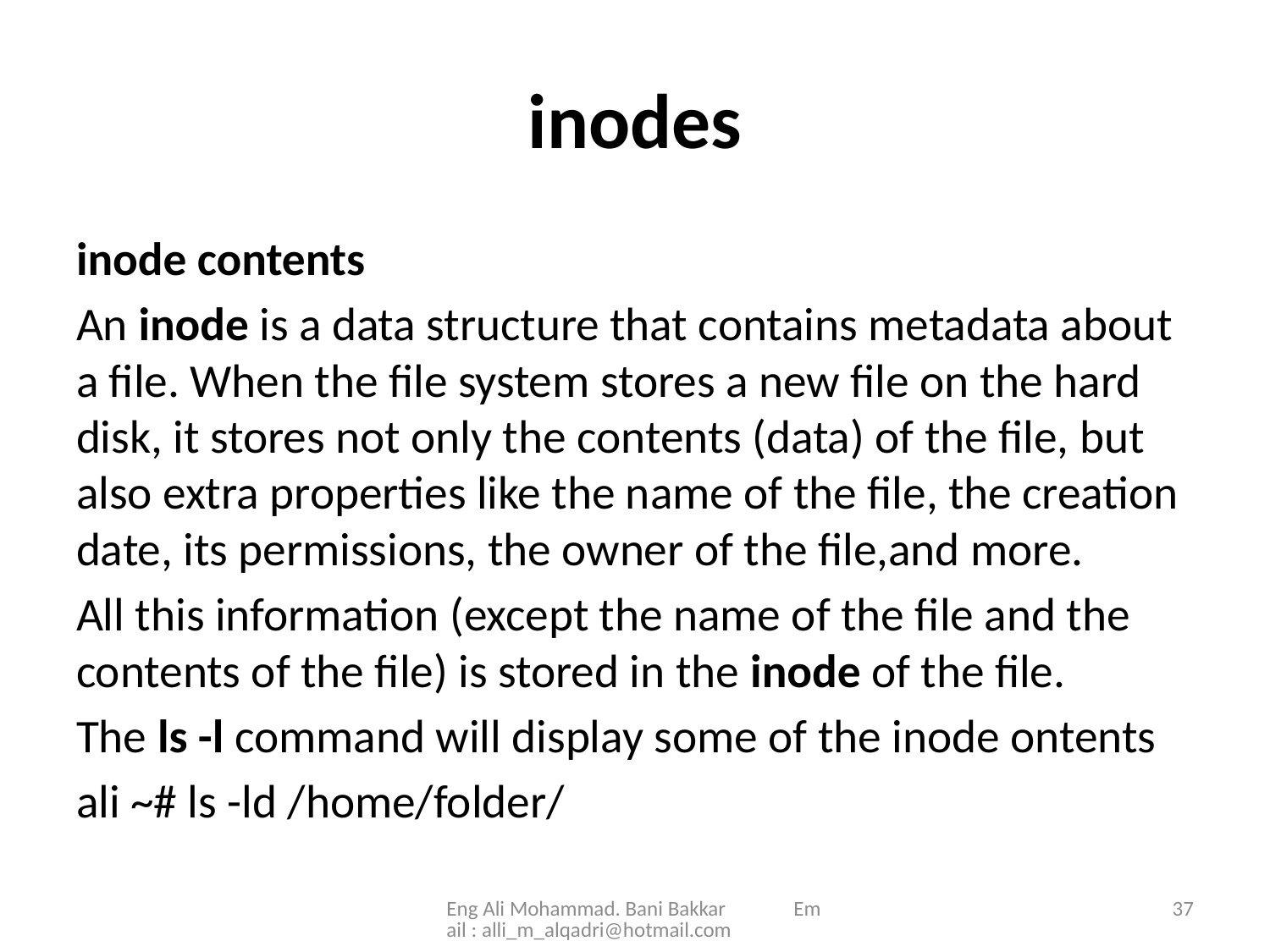

# inodes
inode contents
An inode is a data structure that contains metadata about a file. When the file system stores a new file on the hard disk, it stores not only the contents (data) of the file, but also extra properties like the name of the file, the creation date, its permissions, the owner of the file,and more.
All this information (except the name of the file and the contents of the file) is stored in the inode of the file.
The ls -l command will display some of the inode ontents
ali ~# ls -ld /home/folder/
Eng Ali Mohammad. Bani Bakkar              Email : alli_m_alqadri@hotmail.com
37